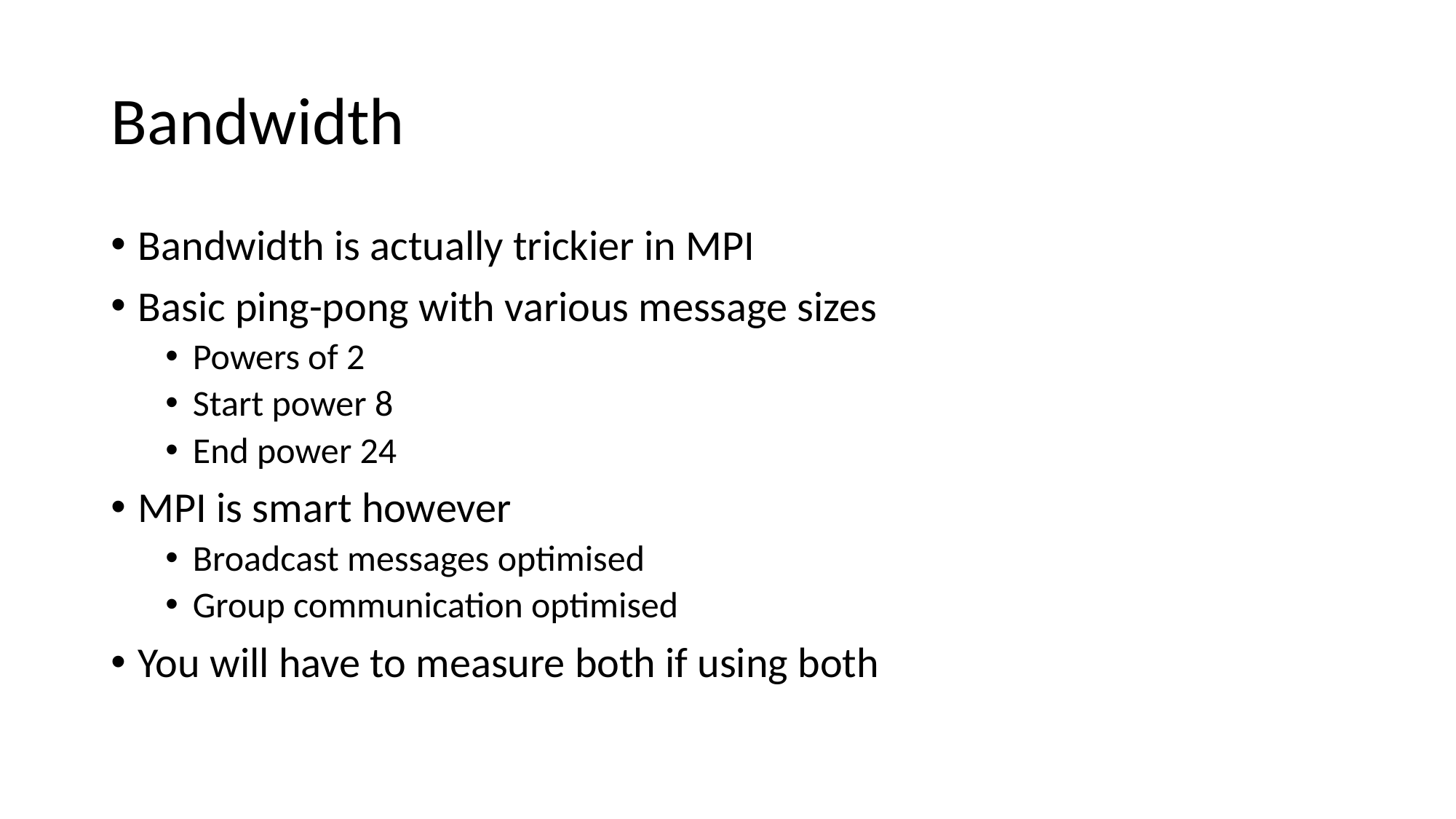

# Bandwidth
Bandwidth is actually trickier in MPI
Basic ping-pong with various message sizes
Powers of 2
Start power 8
End power 24
MPI is smart however
Broadcast messages optimised
Group communication optimised
You will have to measure both if using both